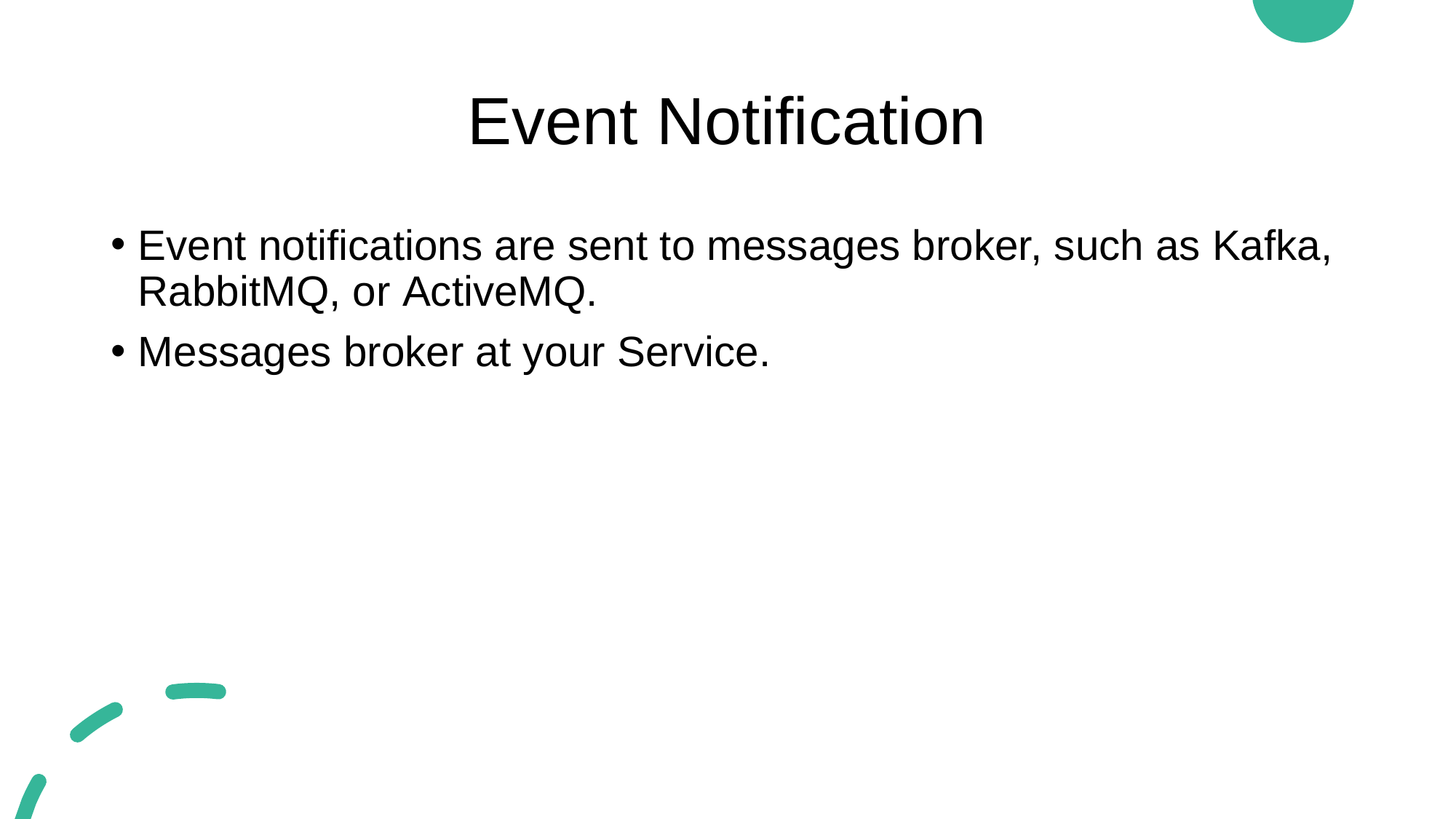

# Event Notification
Event notifications are sent to messages broker, such as Kafka, RabbitMQ, or ActiveMQ.
Messages broker at your Service.